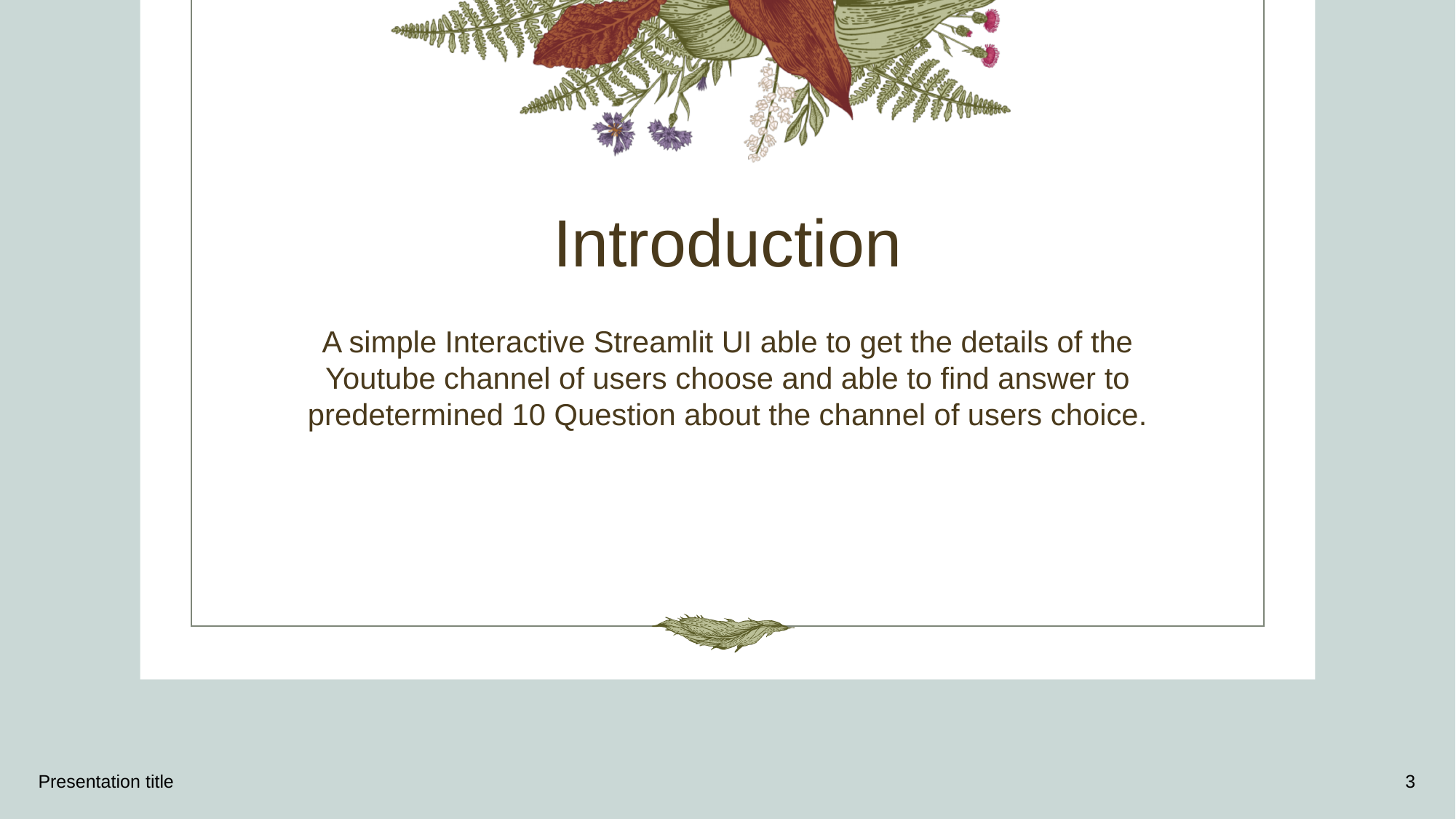

# Introduction
A simple Interactive Streamlit UI able to get the details of the Youtube channel of users choose and able to find answer to predetermined 10 Question about the channel of users choice.
Presentation title
3